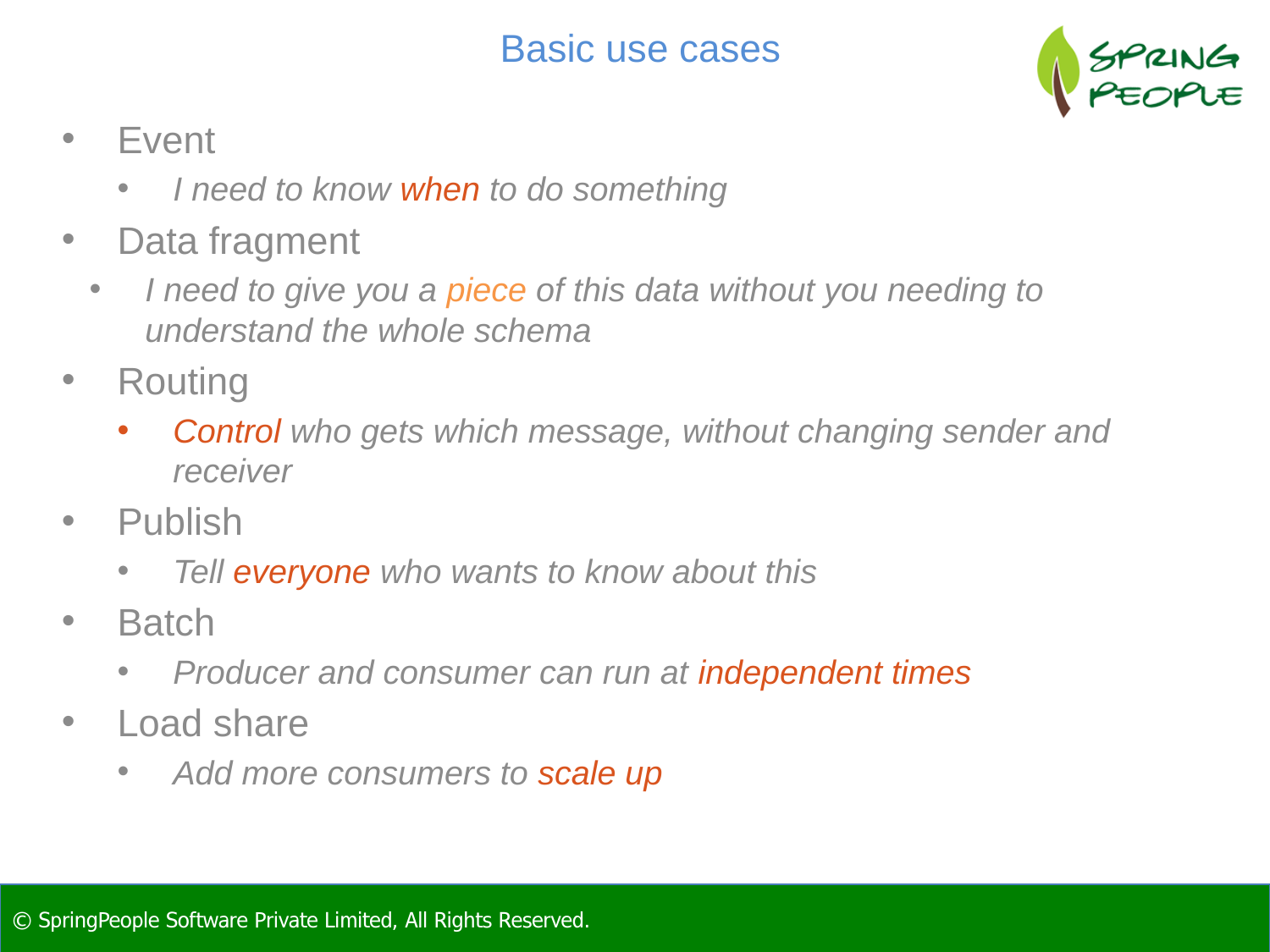

Basic use cases
Event
I need to know when to do something
Data fragment
I need to give you a piece of this data without you needing to understand the whole schema
Routing
Control who gets which message, without changing sender and receiver
Publish
Tell everyone who wants to know about this
Batch
Producer and consumer can run at independent times
Load share
Add more consumers to scale up